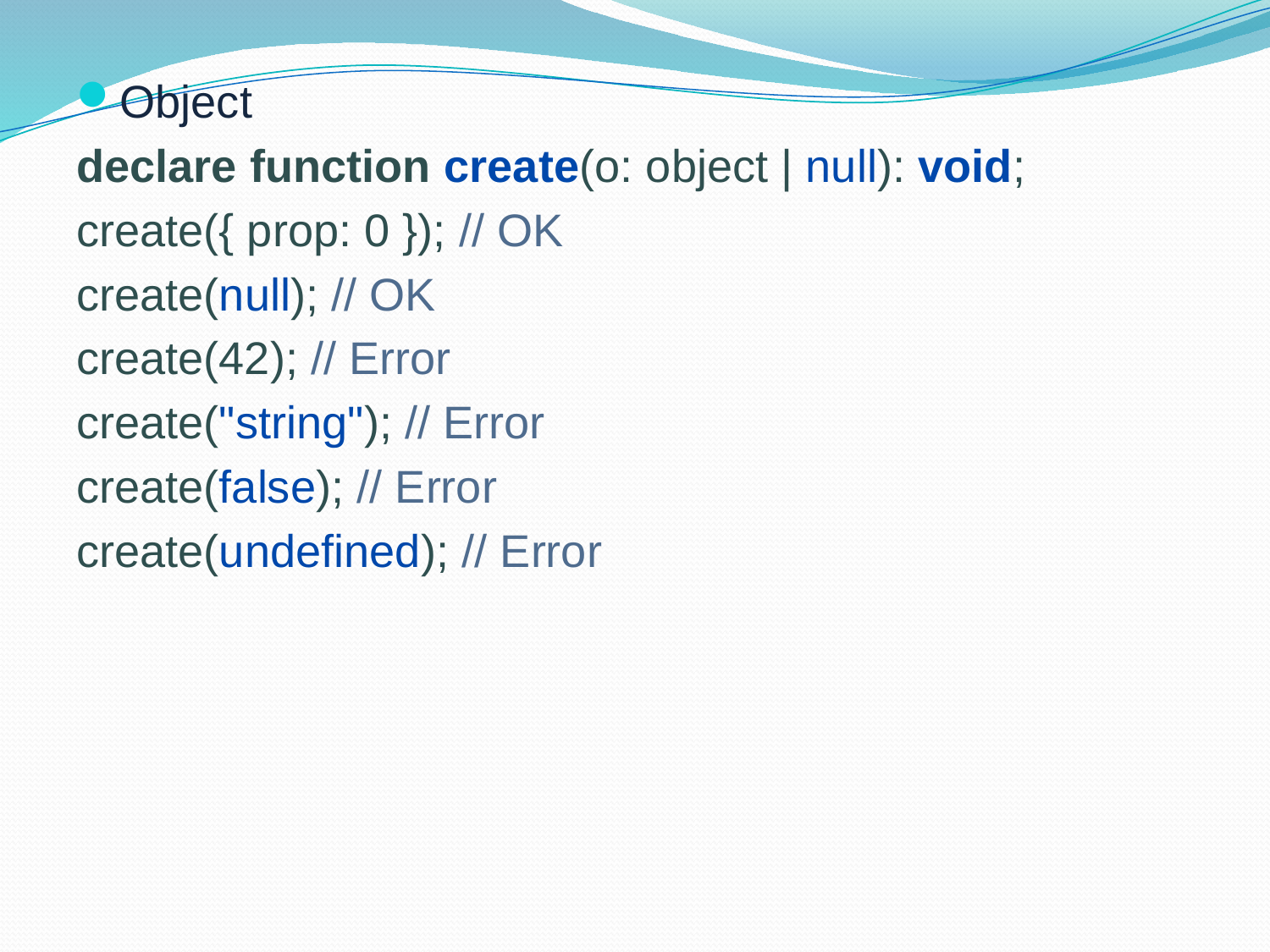

Object
declare function create(o: object | null): void;
create({ prop: 0 }); // OK
create(null); // OK
create(42); // Error
create("string"); // Error
create(false); // Error
create(undefined); // Error